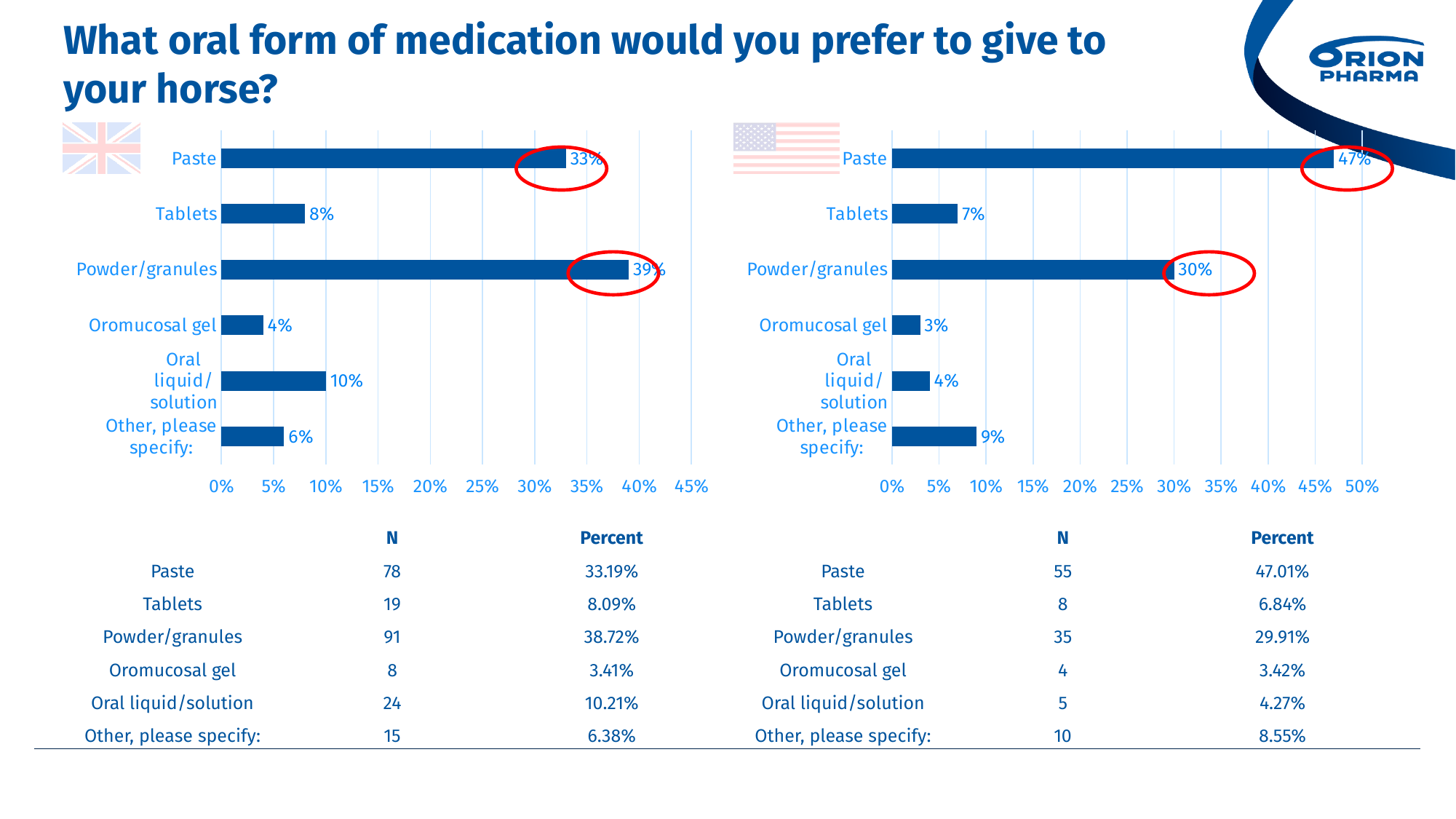

# What oral form of medication would you prefer to give to your horse?

### Chart

| Category | What oral form of medication would you prefer to give to your horse? |
|---|---|
| Paste | 0.33 |
| Tablets | 0.08 |
| Powder/granules | 0.39 |
| Oromucosal gel | 0.04 |
| Oral liquid/solution | 0.1 |
| Other, please specify: | 0.06 |

### Chart

| Category | What oral form of medication would you prefer to give to your horse? |
|---|---|
| Paste | 0.47 |
| Tablets | 0.07 |
| Powder/granules | 0.3 |
| Oromucosal gel | 0.03 |
| Oral liquid/solution | 0.04 |
| Other, please specify: | 0.09 |

|  | N | Percent |
| --- | --- | --- |
| Paste | 78 | 33.19% |
| Tablets | 19 | 8.09% |
| Powder/granules | 91 | 38.72% |
| Oromucosal gel | 8 | 3.41% |
| Oral liquid/solution | 24 | 10.21% |
| Other, please specify: | 15 | 6.38% |
|  | N | Percent |
| --- | --- | --- |
| Paste | 55 | 47.01% |
| Tablets | 8 | 6.84% |
| Powder/granules | 35 | 29.91% |
| Oromucosal gel | 4 | 3.42% |
| Oral liquid/solution | 5 | 4.27% |
| Other, please specify: | 10 | 8.55% |